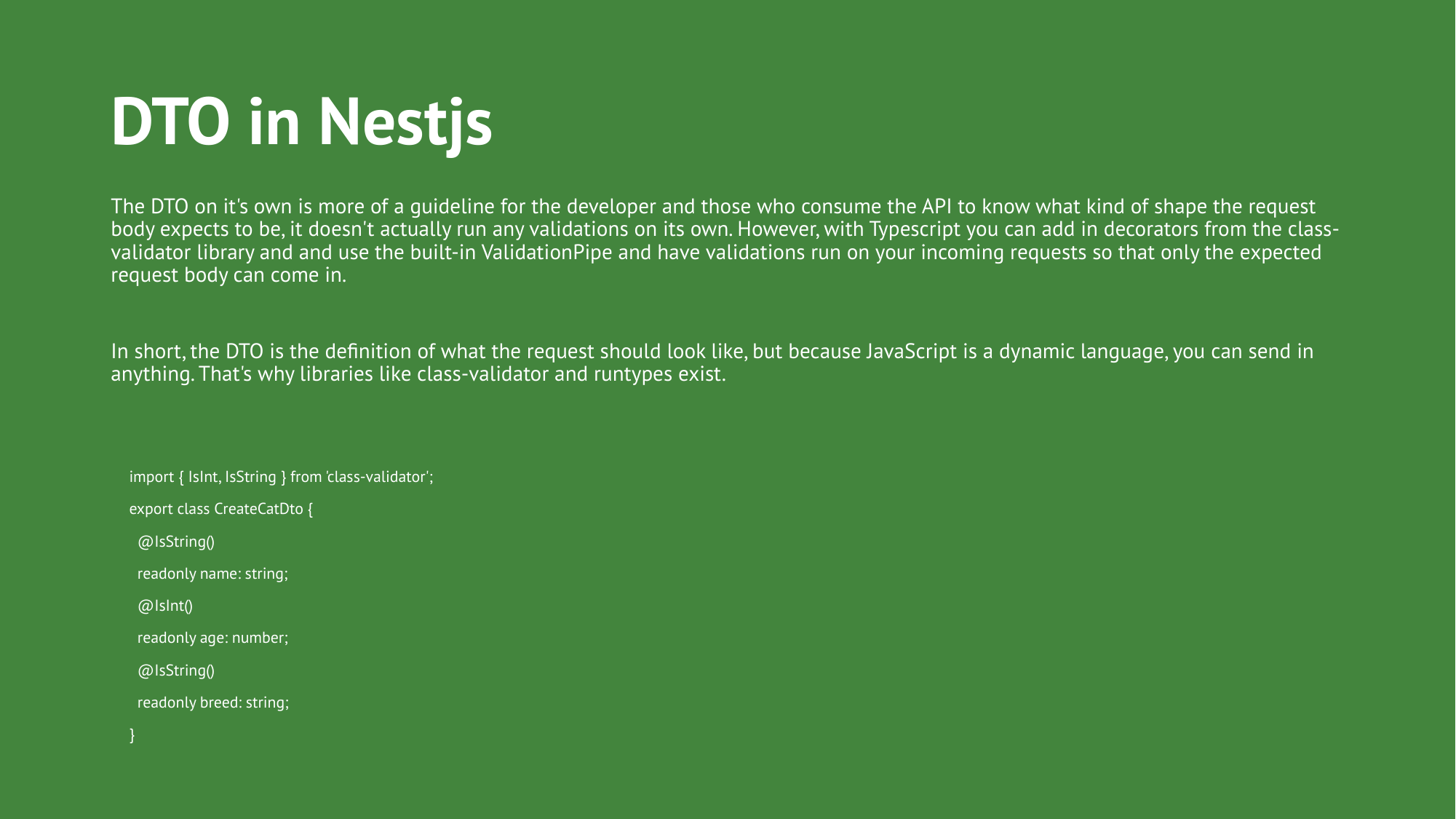

# DTO in Nestjs
The DTO on it's own is more of a guideline for the developer and those who consume the API to know what kind of shape the request body expects to be, it doesn't actually run any validations on its own. However, with Typescript you can add in decorators from the class-validator library and and use the built-in ValidationPipe and have validations run on your incoming requests so that only the expected request body can come in.

In short, the DTO is the definition of what the request should look like, but because JavaScript is a dynamic language, you can send in anything. That's why libraries like class-validator and runtypes exist.
import { IsInt, IsString } from 'class-validator';
export class CreateCatDto {
  @IsString()
  readonly name: string;
  @IsInt()
  readonly age: number;
  @IsString()
  readonly breed: string;
}